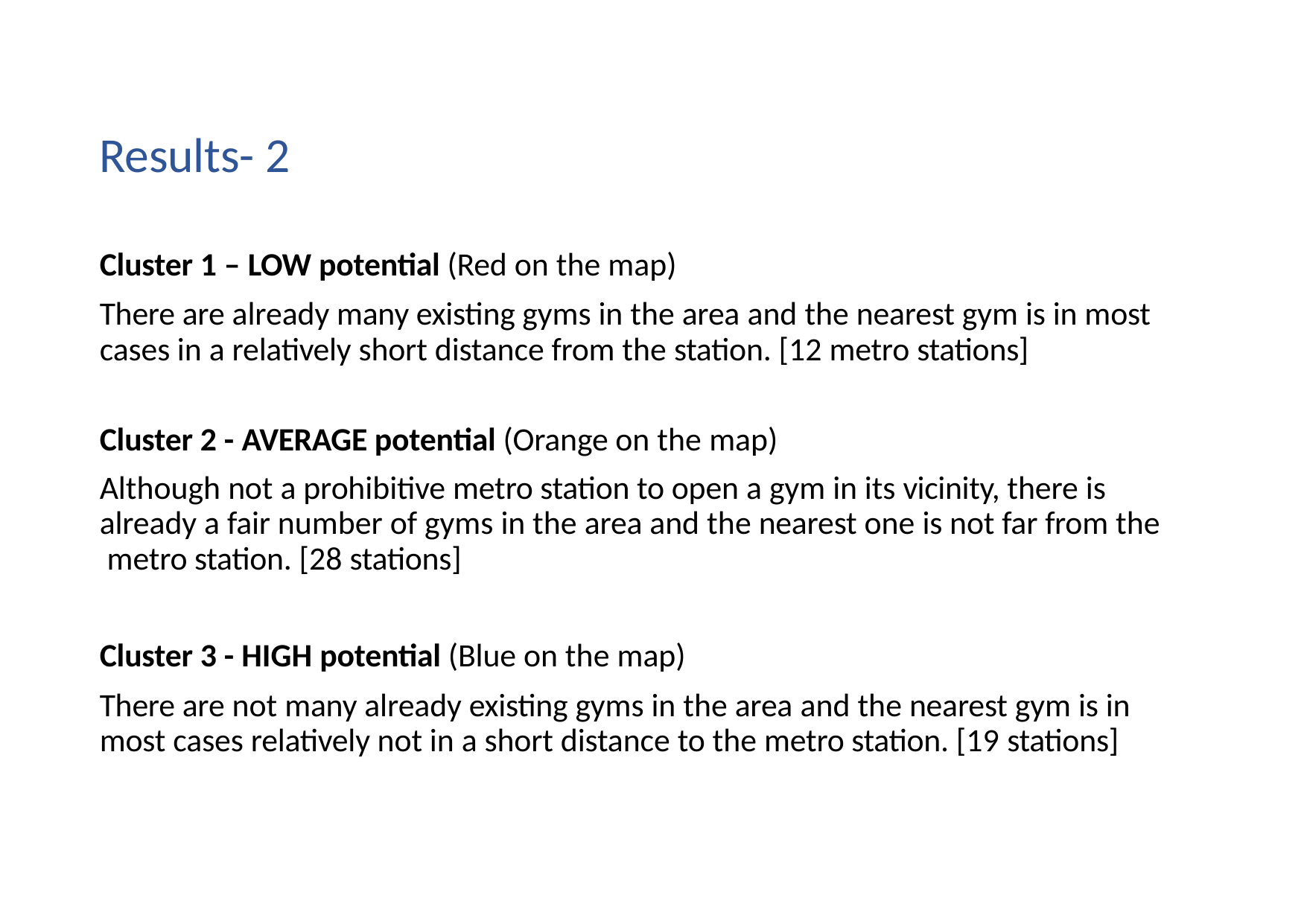

# Results- 2

Cluster 1 – LOW potential (Red on the map)
There are already many existing gyms in the area and the nearest gym is in most  cases in a relatively short distance from the station. [12 metro stations]

Cluster 2 - AVERAGE potential (Orange on the map)
Although not a prohibitive metro station to open a gym in its vicinity, there is  already a fair number of gyms in the area and the nearest one is not far from the  metro station. [28 stations]

Cluster 3 - HIGH potential (Blue on the map)
There are not many already existing gyms in the area and the nearest gym is in  most cases relatively not in a short distance to the metro station. [19 stations]